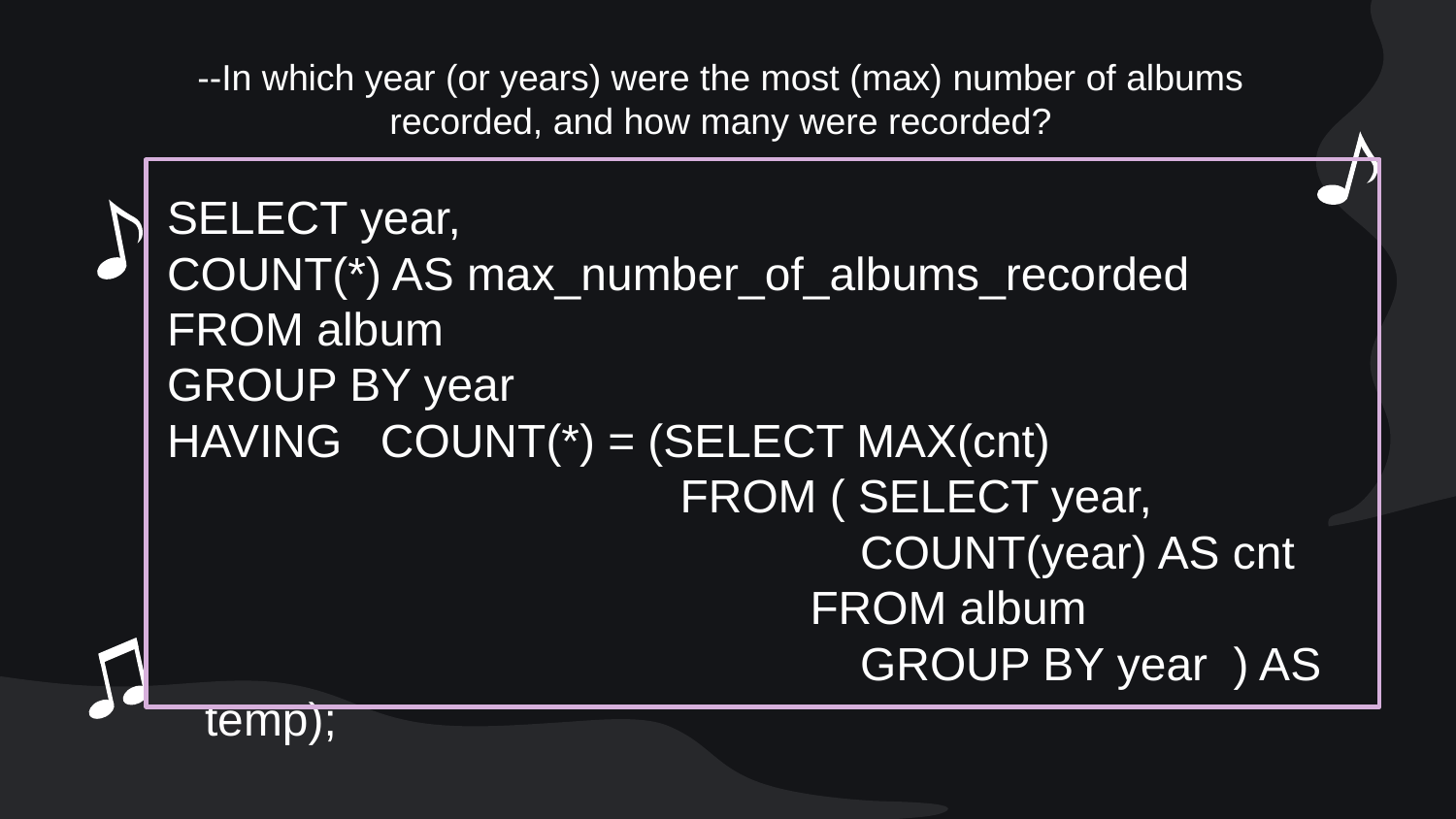

# --In which year (or years) were the most (max) number of albums recorded, and how many were recorded?

 SELECT year,
 COUNT(*) AS max_number_of_albums_recorded
 FROM album
 GROUP BY year
 HAVING   COUNT(*) = (SELECT MAX(cnt)
				   FROM ( SELECT year,
				                 COUNT(year) AS cnt
                                                   FROM album
				                 GROUP BY year  ) AS temp);